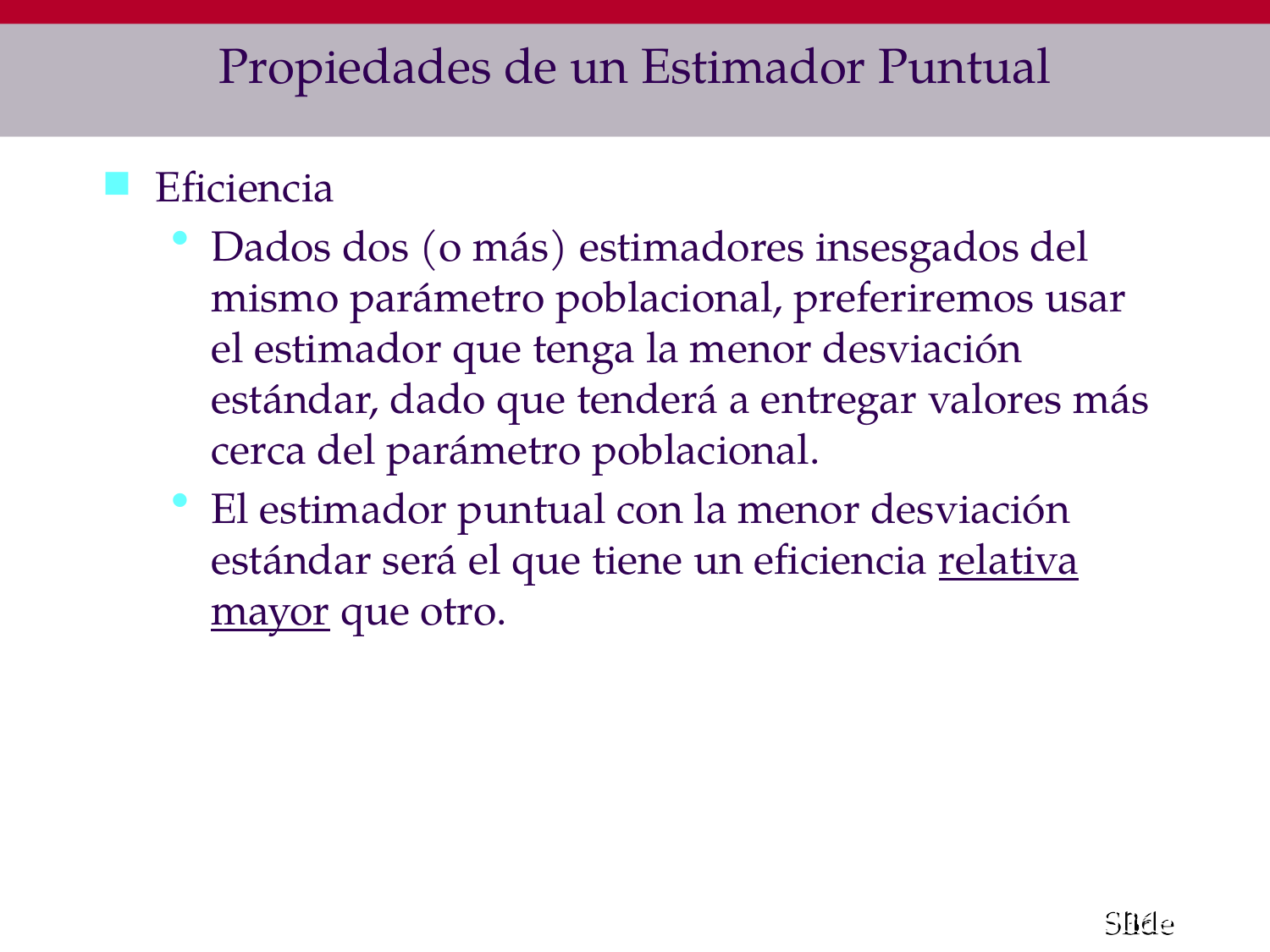

# Propiedades de un Estimador Puntual
Eficiencia
Dados dos (o más) estimadores insesgados del mismo parámetro poblacional, preferiremos usar el estimador que tenga la menor desviación estándar, dado que tenderá a entregar valores más cerca del parámetro poblacional.
El estimador puntual con la menor desviación estándar será el que tiene un eficiencia relativa mayor que otro.